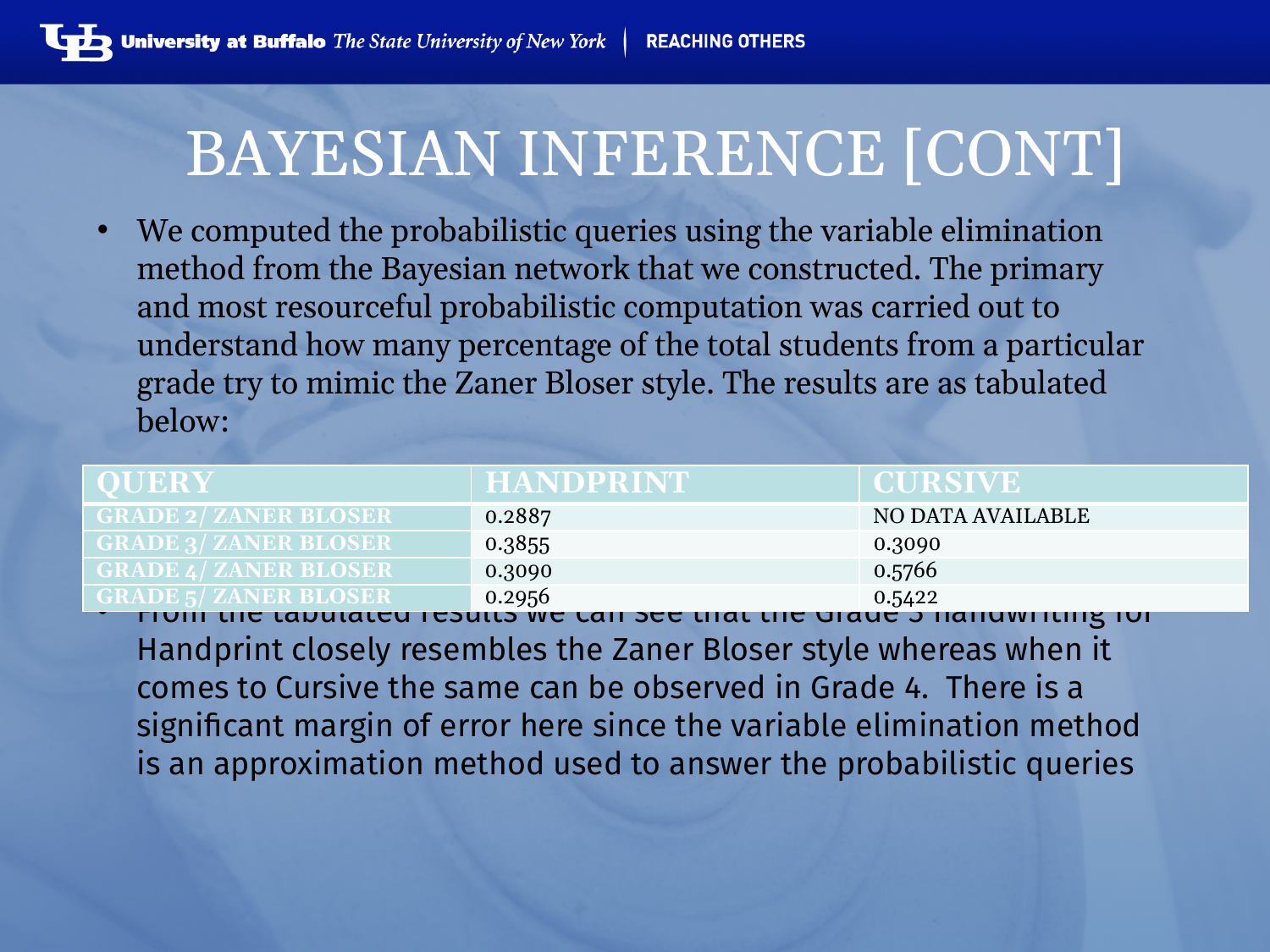

# BAYESIAN INFERENCE [CONT]
We computed the probabilistic queries using the variable elimination method from the Bayesian network that we constructed. The primary and most resourceful probabilistic computation was carried out to understand how many percentage of the total students from a particular grade try to mimic the Zaner Bloser style. The results are as tabulated below:

From the tabulated results we can see that the Grade 3 handwriting for Handprint closely resembles the Zaner Bloser style whereas when it comes to Cursive the same can be observed in Grade 4.  There is a significant margin of error here since the variable elimination method is an approximation method used to answer the probabilistic queries

| QUERY | HANDPRINT | CURSIVE |
| --- | --- | --- |
| GRADE 2/ ZANER BLOSER | 0.2887 | NO DATA AVAILABLE |
| GRADE 3/ ZANER BLOSER | 0.3855 | 0.3090 |
| GRADE 4/ ZANER BLOSER | 0.3090 | 0.5766 |
| GRADE 5/ ZANER BLOSER | 0.2956 | 0.5422 |